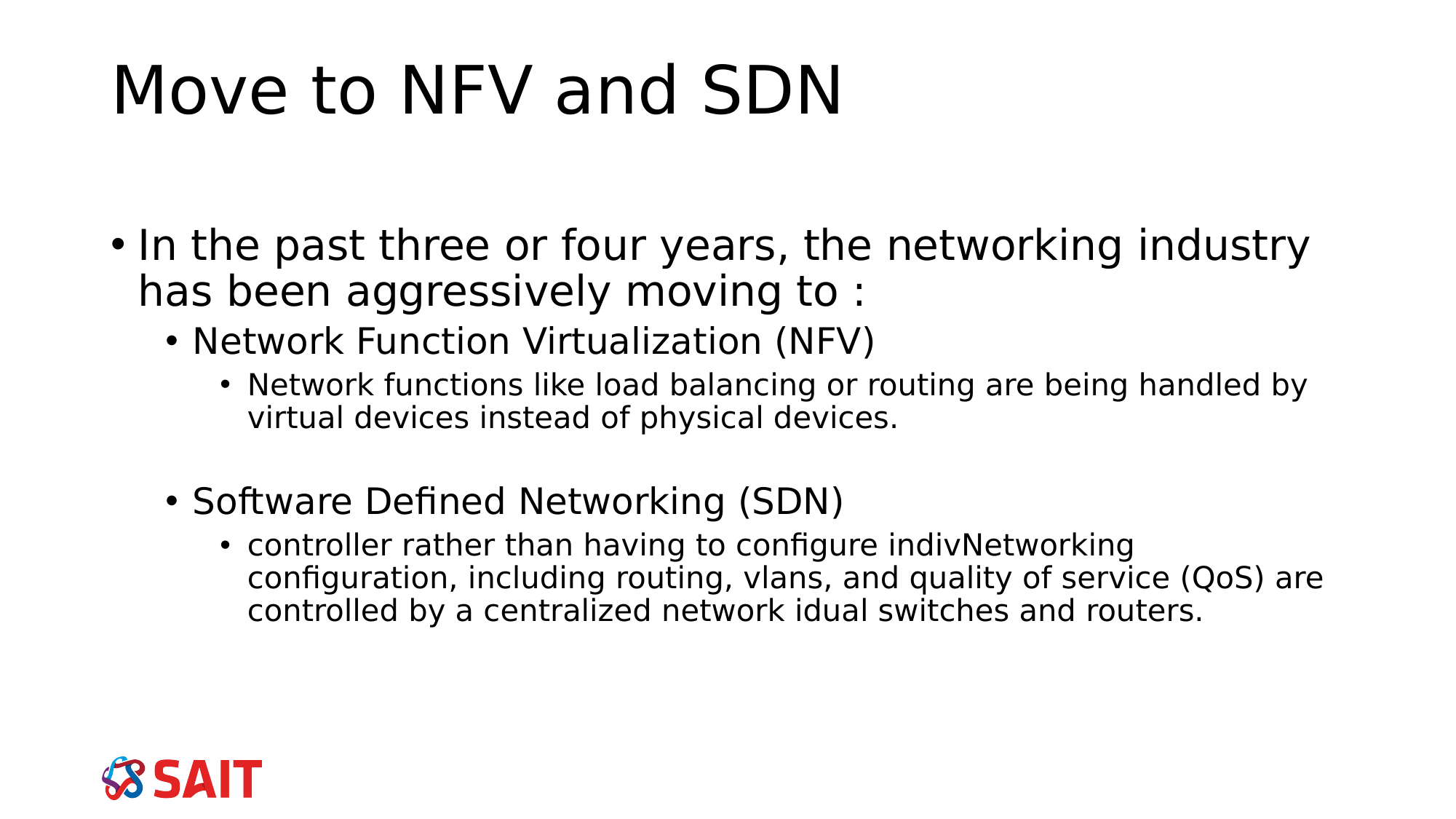

# Move to NFV and SDN
In the past three or four years, the networking industry has been aggressively moving to :
Network Function Virtualization (NFV)
Network functions like load balancing or routing are being handled by virtual devices instead of physical devices.

Software Defined Networking (SDN)
controller rather than having to configure indivNetworking configuration, including routing, vlans, and quality of service (QoS) are controlled by a centralized network idual switches and routers.